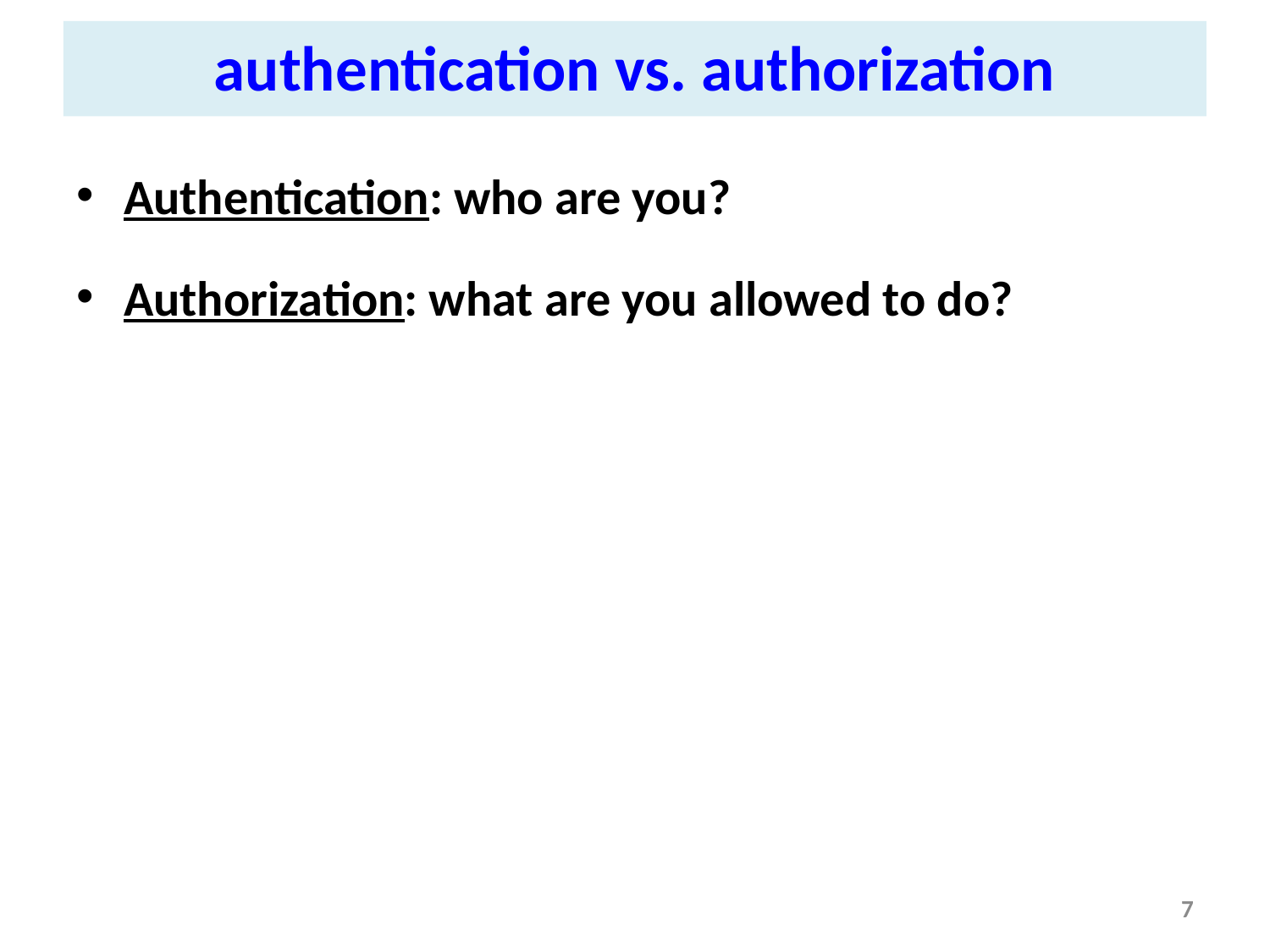

authentication vs. authorization
Authentication: who are you?
Authorization: what are you allowed to do?
7